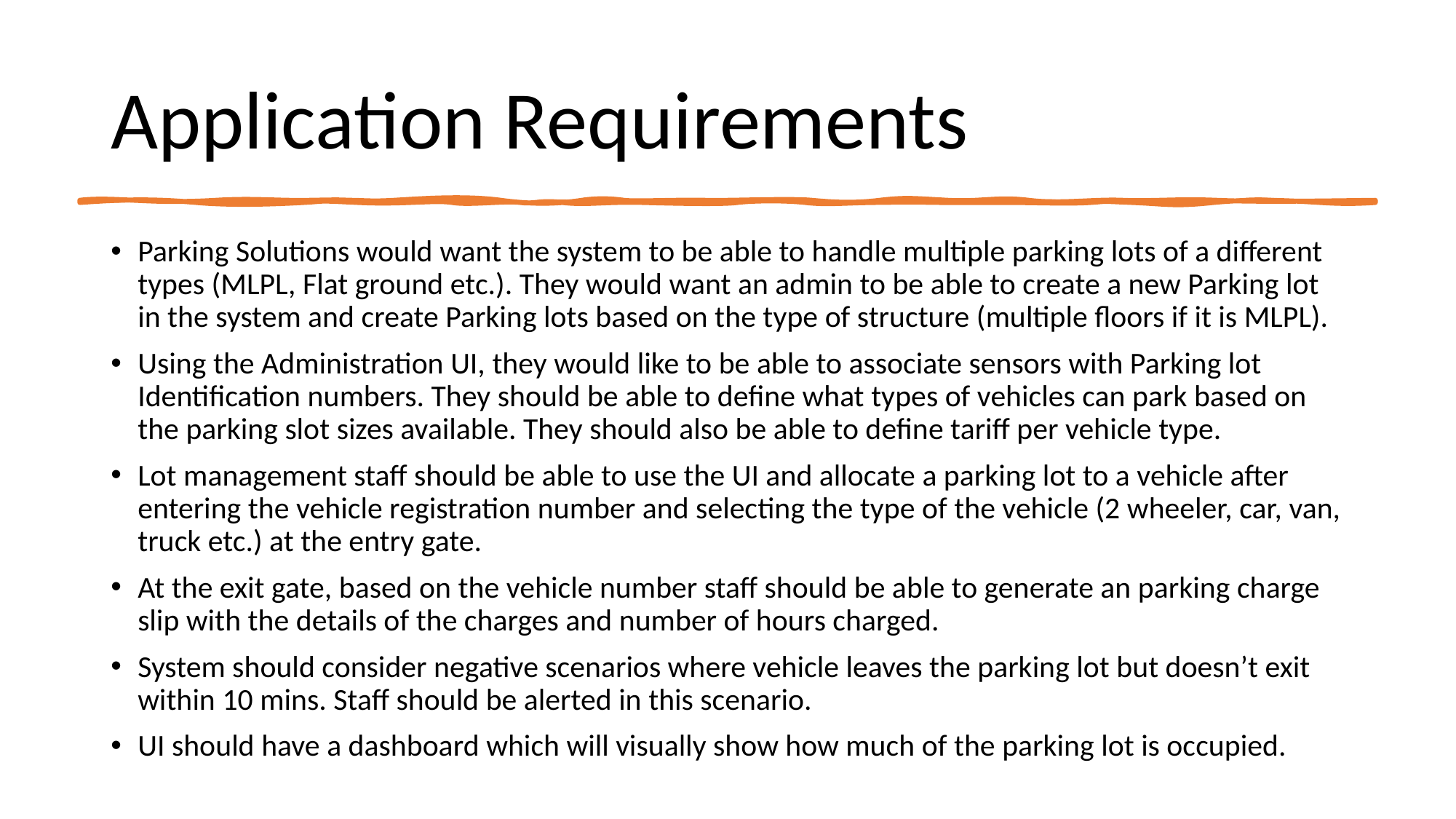

# Application Requirements

Parking Solutions would want the system to be able to handle multiple parking lots of a different types (MLPL, Flat ground etc.). They would want an admin to be able to create a new Parking lot in the system and create Parking lots based on the type of structure (multiple floors if it is MLPL).
Using the Administration UI, they would like to be able to associate sensors with Parking lot Identification numbers. They should be able to define what types of vehicles can park based on the parking slot sizes available. They should also be able to define tariff per vehicle type.
Lot management staff should be able to use the UI and allocate a parking lot to a vehicle after entering the vehicle registration number and selecting the type of the vehicle (2 wheeler, car, van, truck etc.) at the entry gate.
At the exit gate, based on the vehicle number staff should be able to generate an parking charge slip with the details of the charges and number of hours charged.
System should consider negative scenarios where vehicle leaves the parking lot but doesn’t exit within 10 mins. Staff should be alerted in this scenario.
UI should have a dashboard which will visually show how much of the parking lot is occupied.